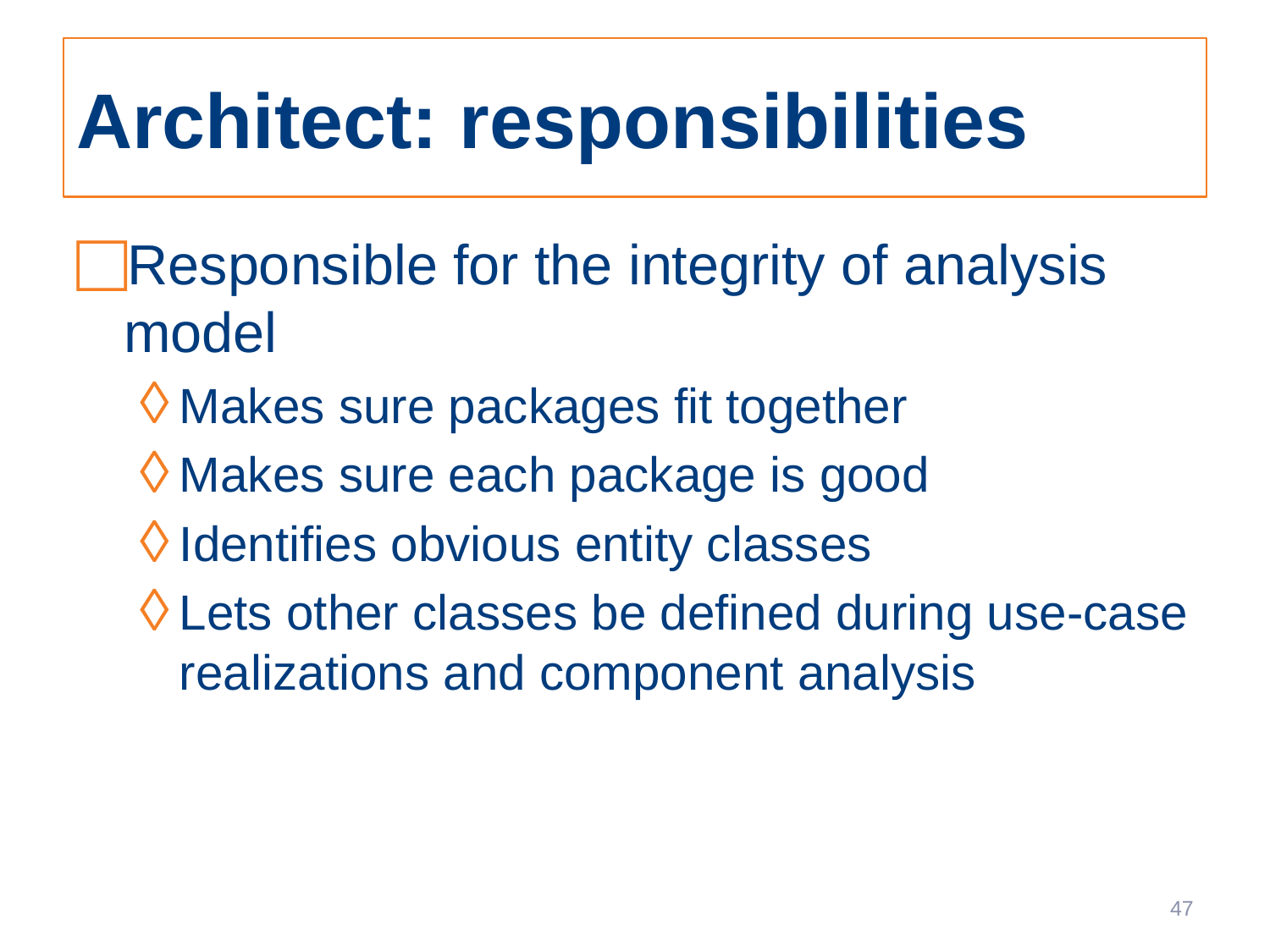

# Architect: responsibilities
Responsible for the integrity of analysis model
Makes sure packages fit together
Makes sure each package is good
Identifies obvious entity classes
Lets other classes be defined during use-case realizations and component analysis
47